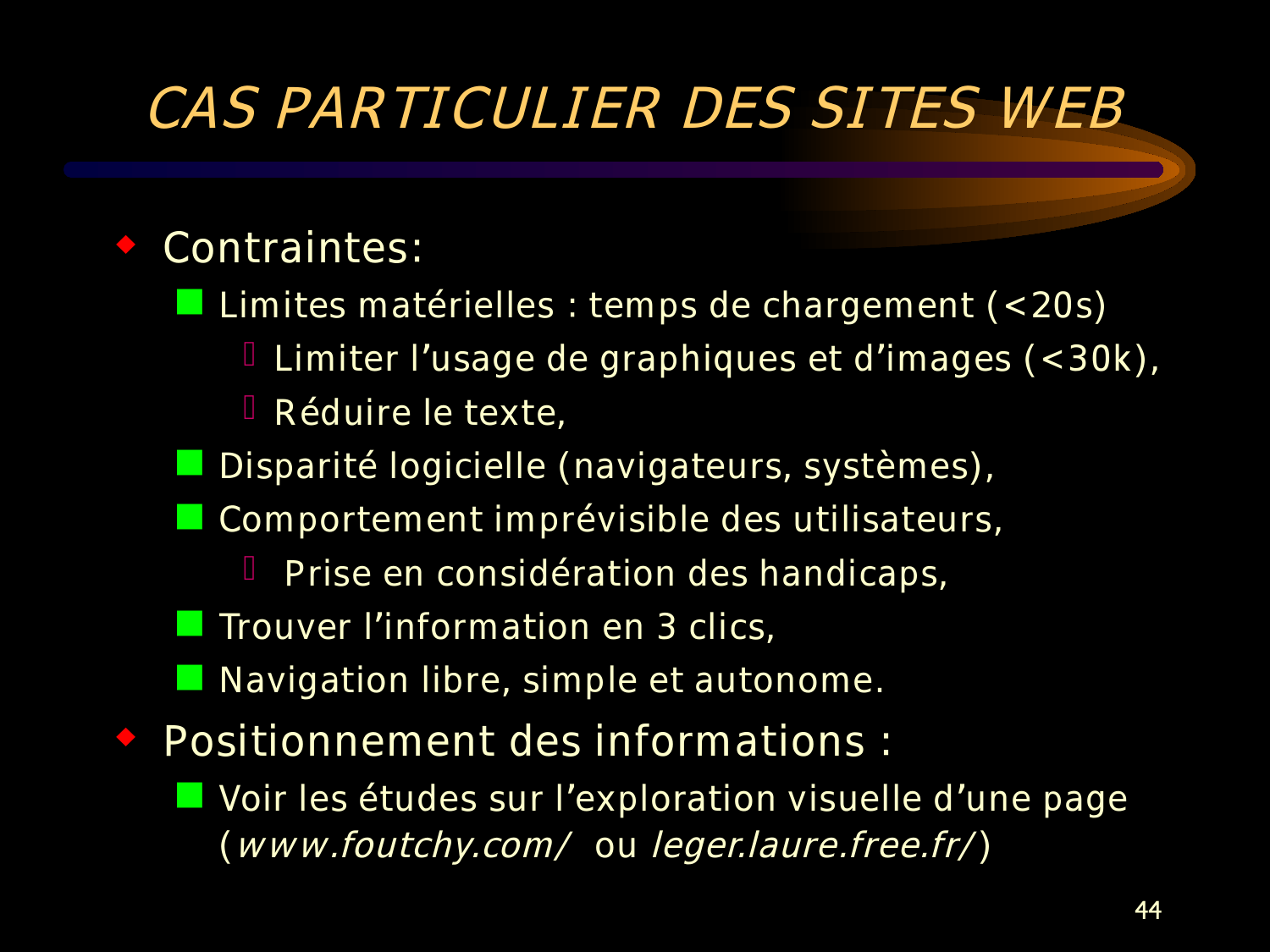

# CAS PARTICULIER DES SITES WEB
Contraintes:
Limites matérielles : temps de chargement (<20s)
Limiter l’usage de graphiques et d’images (<30k),
Réduire le texte,
Disparité logicielle (navigateurs, systèmes),
Comportement imprévisible des utilisateurs,
 Prise en considération des handicaps,
Trouver l’information en 3 clics,
Navigation libre, simple et autonome.
Positionnement des informations :
Voir les études sur l’exploration visuelle d’une page (www.foutchy.com/  ou leger.laure.free.fr/)
44